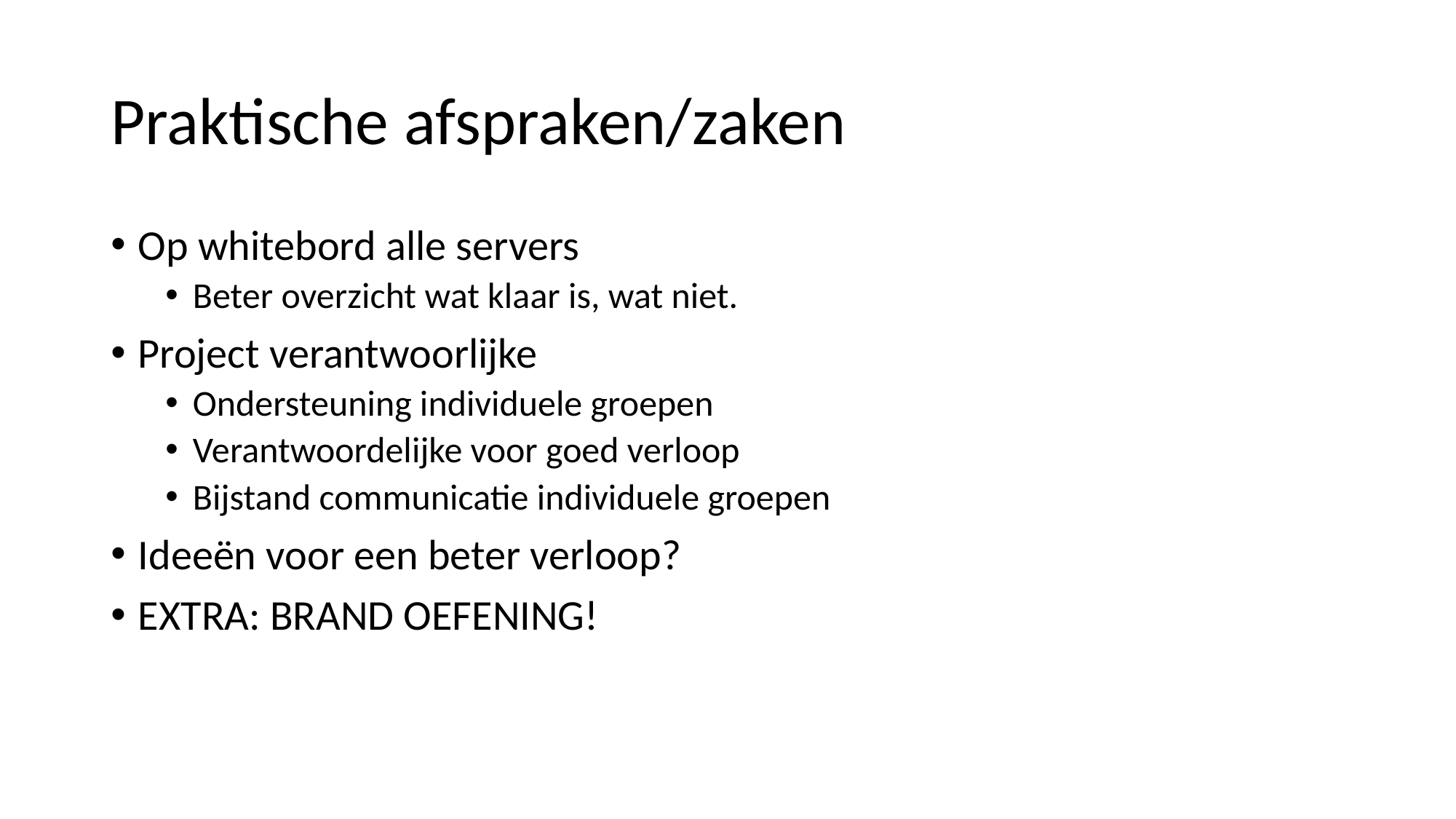

# Praktische afspraken/zaken
Op whitebord alle servers
Beter overzicht wat klaar is, wat niet.
Project verantwoorlijke
Ondersteuning individuele groepen
Verantwoordelijke voor goed verloop
Bijstand communicatie individuele groepen
Ideeën voor een beter verloop?
EXTRA: BRAND OEFENING!